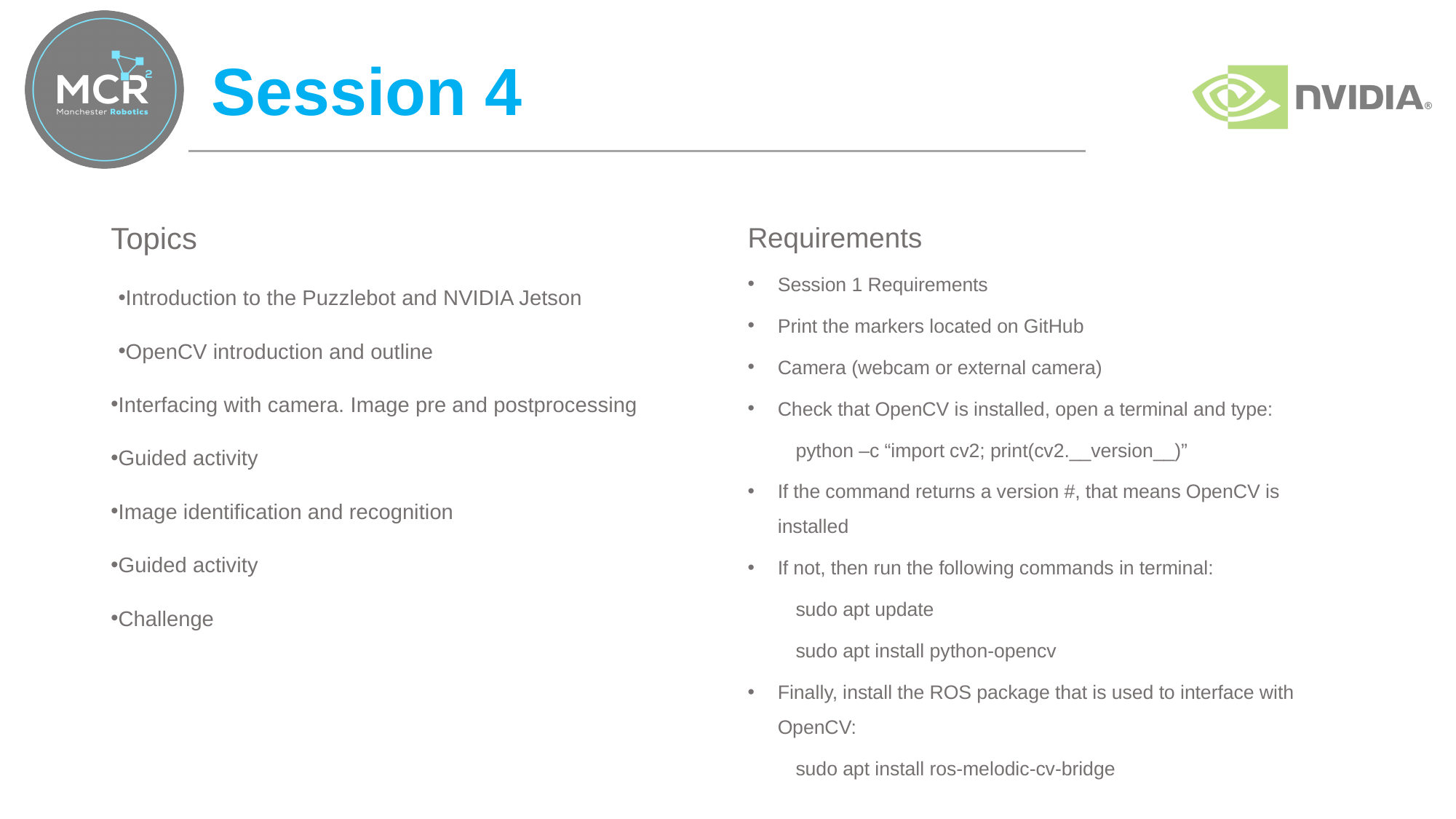

# Session 4
Topics
Introduction to the Puzzlebot and NVIDIA Jetson
OpenCV introduction and outline
Interfacing with camera. Image pre and postprocessing
Guided activity
Image identification and recognition
Guided activity
Challenge
Requirements
Session 1 Requirements
Print the markers located on GitHub
Camera (webcam or external camera)
Check that OpenCV is installed, open a terminal and type:
	python –c “import cv2; print(cv2.__version__)”
If the command returns a version #, that means OpenCV is installed
If not, then run the following commands in terminal:
	sudo apt update
	sudo apt install python-opencv
Finally, install the ROS package that is used to interface with OpenCV:
	sudo apt install ros-melodic-cv-bridge